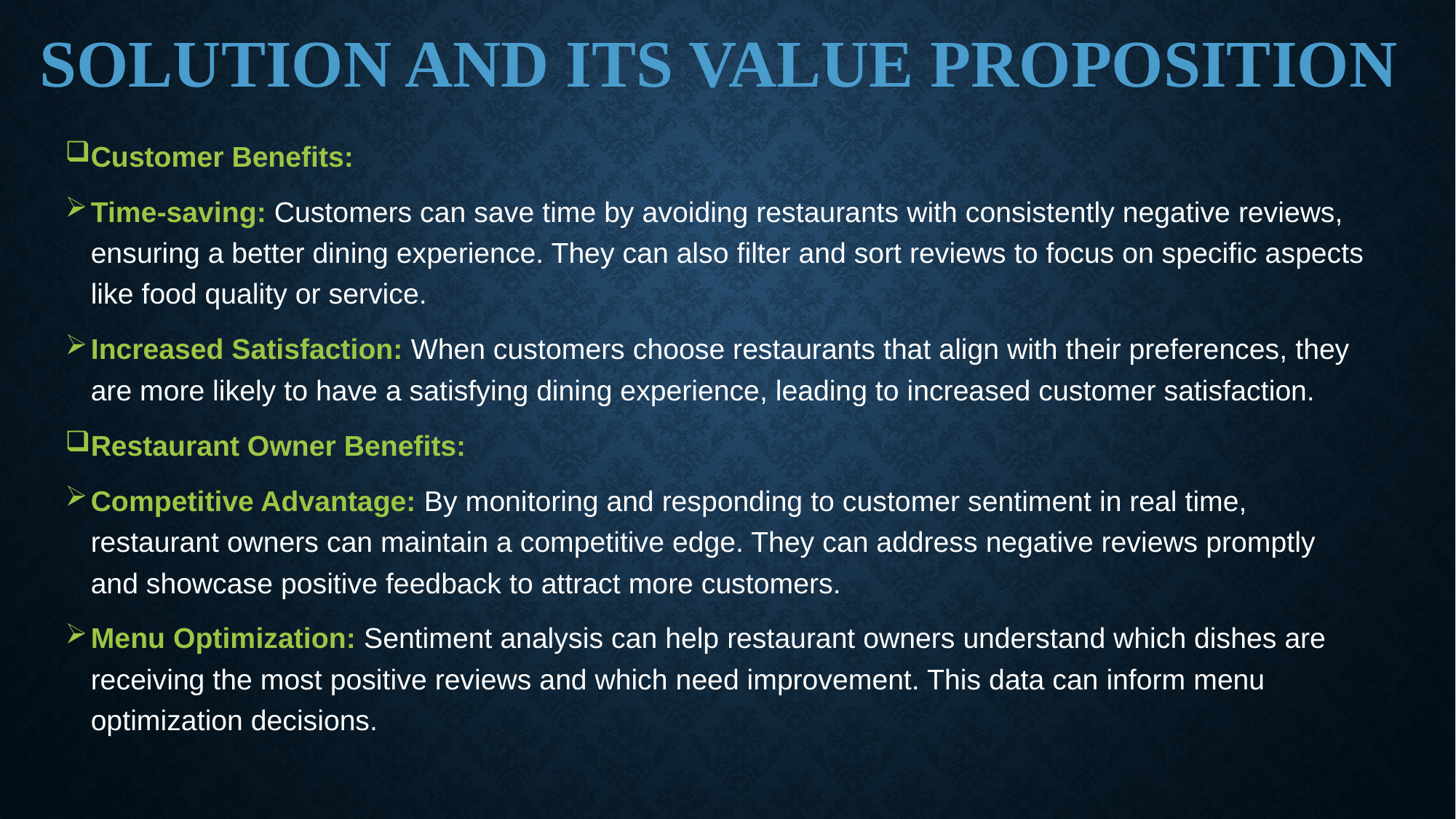

# Solution and its Value Proposition
Customer Benefits:
Time-saving: Customers can save time by avoiding restaurants with consistently negative reviews, ensuring a better dining experience. They can also filter and sort reviews to focus on specific aspects like food quality or service.
Increased Satisfaction: When customers choose restaurants that align with their preferences, they are more likely to have a satisfying dining experience, leading to increased customer satisfaction.
Restaurant Owner Benefits:
Competitive Advantage: By monitoring and responding to customer sentiment in real time, restaurant owners can maintain a competitive edge. They can address negative reviews promptly and showcase positive feedback to attract more customers.
Menu Optimization: Sentiment analysis can help restaurant owners understand which dishes are receiving the most positive reviews and which need improvement. This data can inform menu optimization decisions.